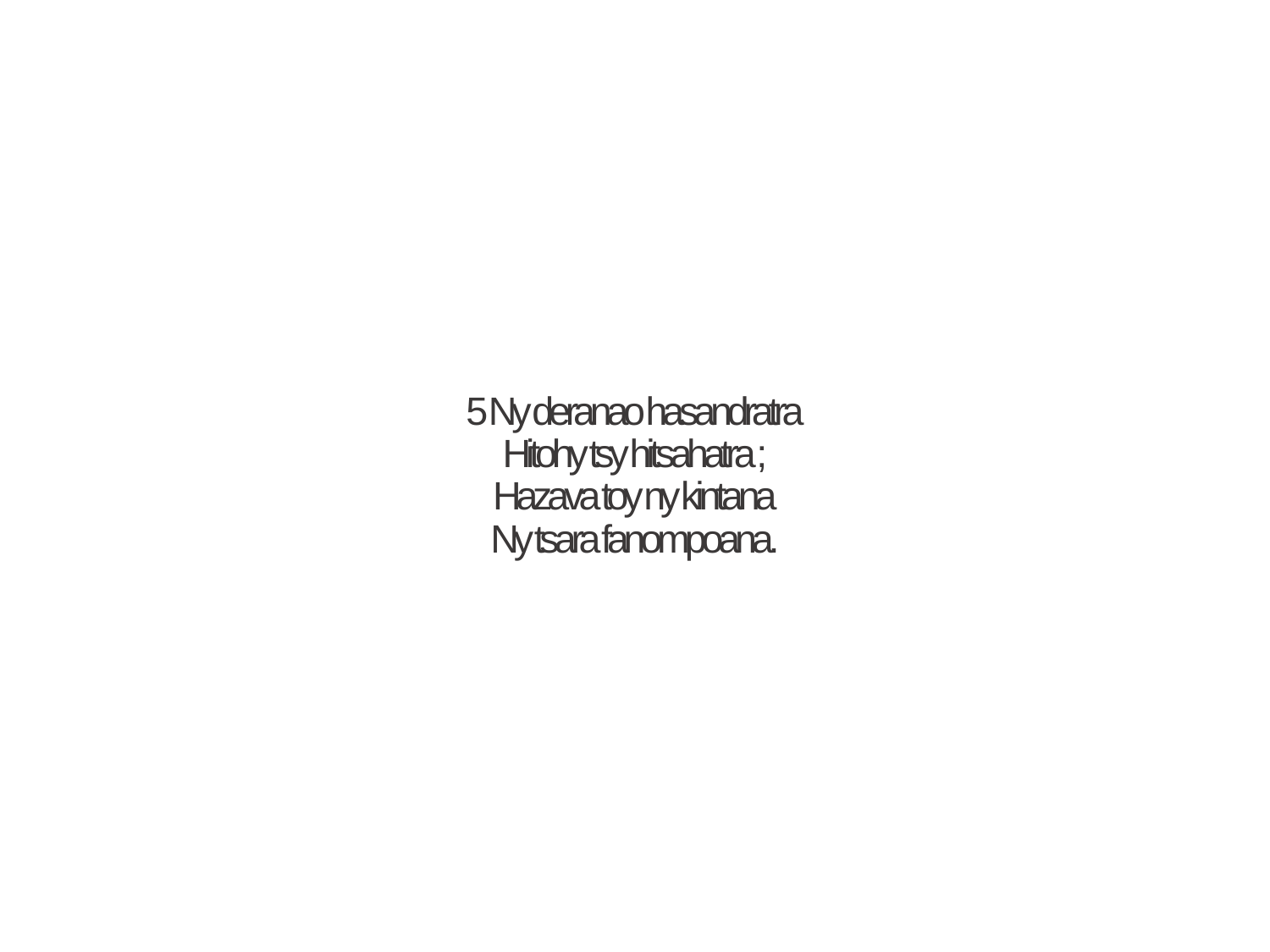

5 Ny deranao hasandratra
Hitohy tsy hitsahatra ;
Hazava toy ny kintana
Ny tsara fanompoana.